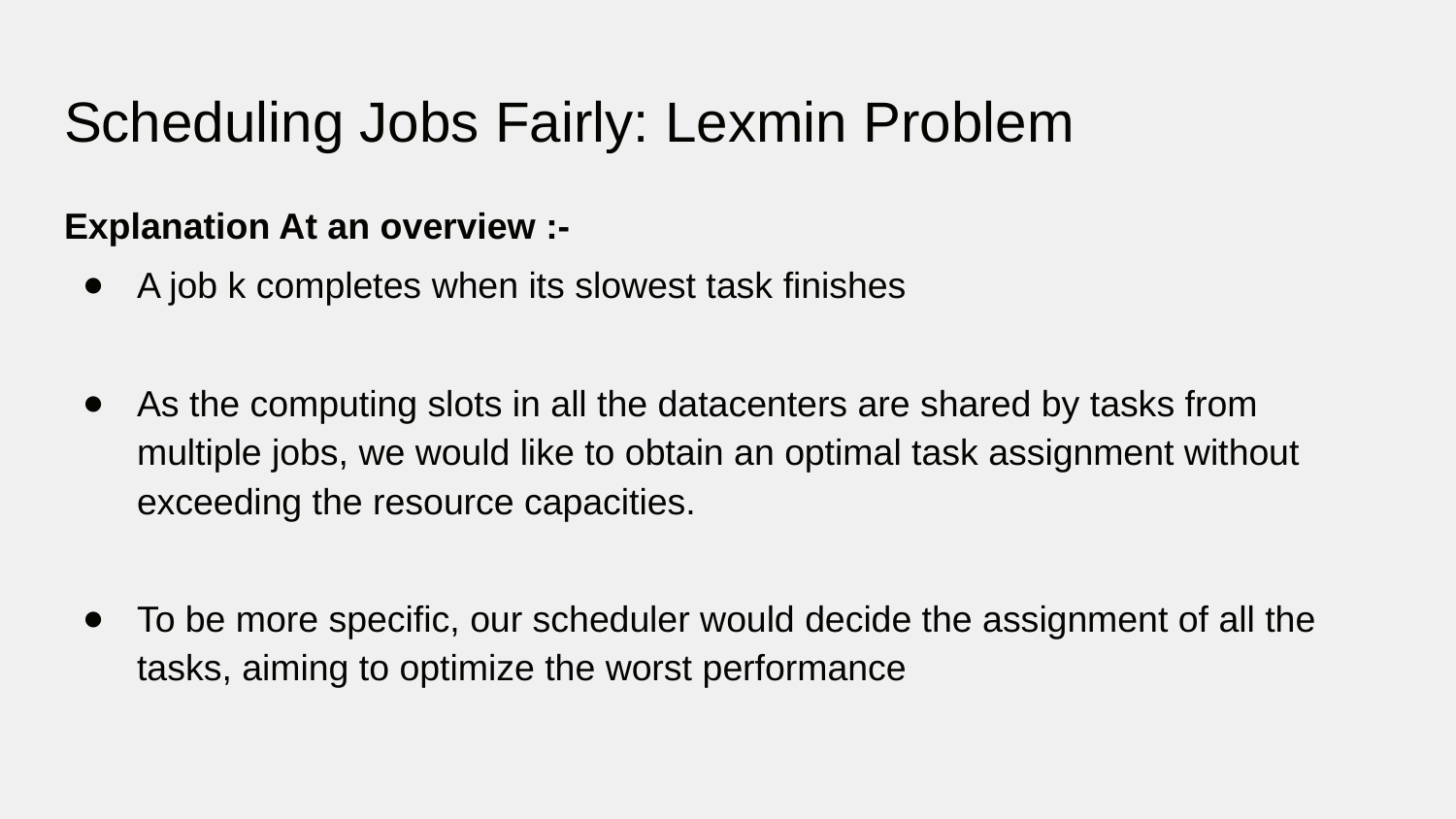

# Scheduling Jobs Fairly: Lexmin Problem

Explanation At an overview :-
A job k completes when its slowest task finishes

As the computing slots in all the datacenters are shared by tasks from multiple jobs, we would like to obtain an optimal task assignment without exceeding the resource capacities.

To be more specific, our scheduler would decide the assignment of all the tasks, aiming to optimize the worst performance